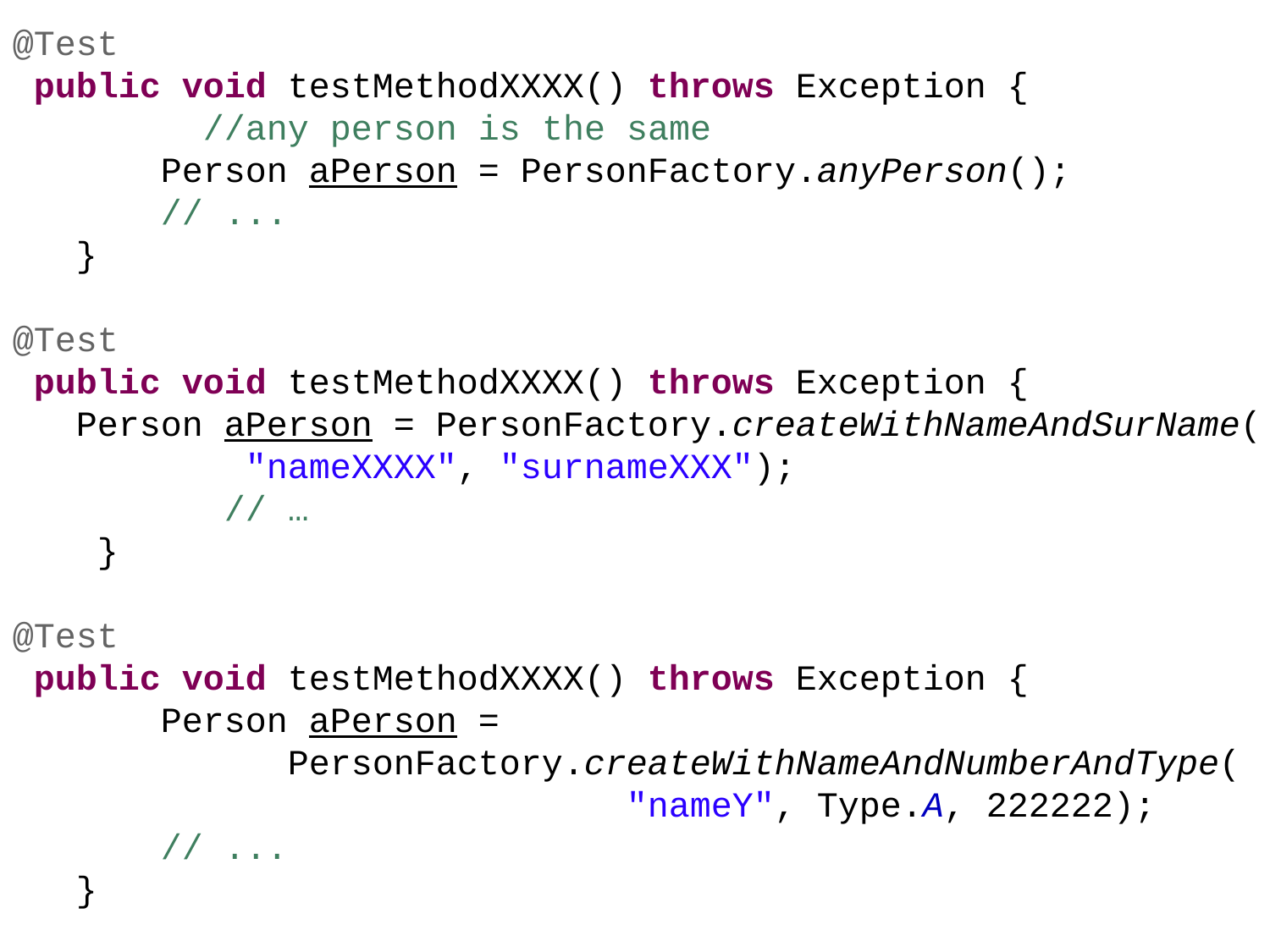

@Test
	  public void testMethodXXXX() throws Exception {
		    //any person is the same
	        Person aPerson = PersonFactory.anyPerson();
	        // ...
	    }

	 @Test
	  public void testMethodXXXX() throws Exception {
	    Person aPerson = PersonFactory.createWithNameAndSurName(
			"nameXXXX", "surnameXXX");
  	           // …
	     }

	 @Test
	  public void testMethodXXXX() throws Exception {
	        Person aPerson =
                    PersonFactory.createWithNameAndNumberAndType(
			 			"nameY", Type.A, 222222);
	        // ...
	    }